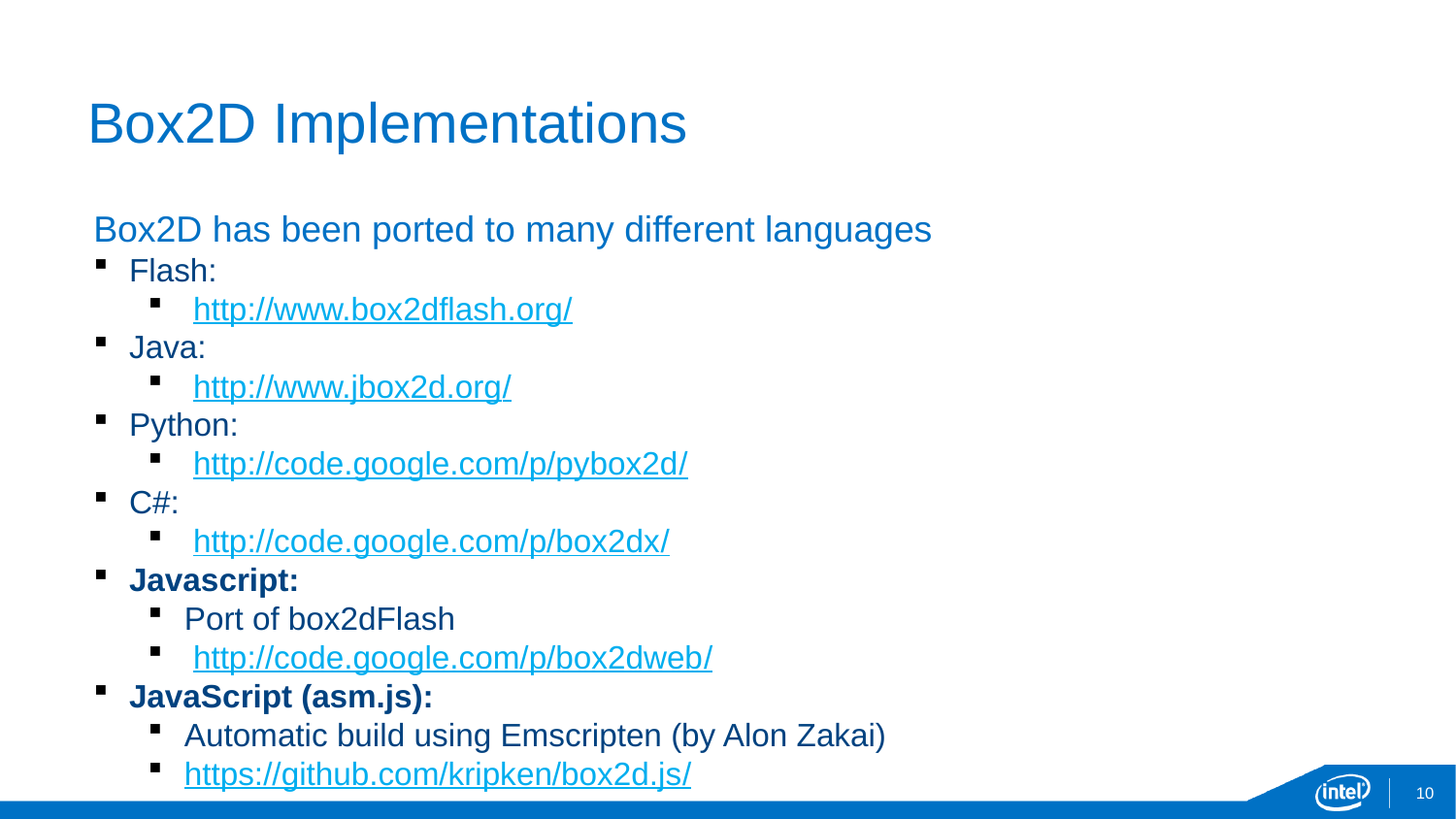

# Box2D Implementations
Box2D has been ported to many different languages
Flash:
 http://www.box2dflash.org/
Java:
 http://www.jbox2d.org/
Python:
 http://code.google.com/p/pybox2d/
C#:
 http://code.google.com/p/box2dx/
Javascript:
Port of box2dFlash
 http://code.google.com/p/box2dweb/
JavaScript (asm.js):
Automatic build using Emscripten (by Alon Zakai)
https://github.com/kripken/box2d.js/
10